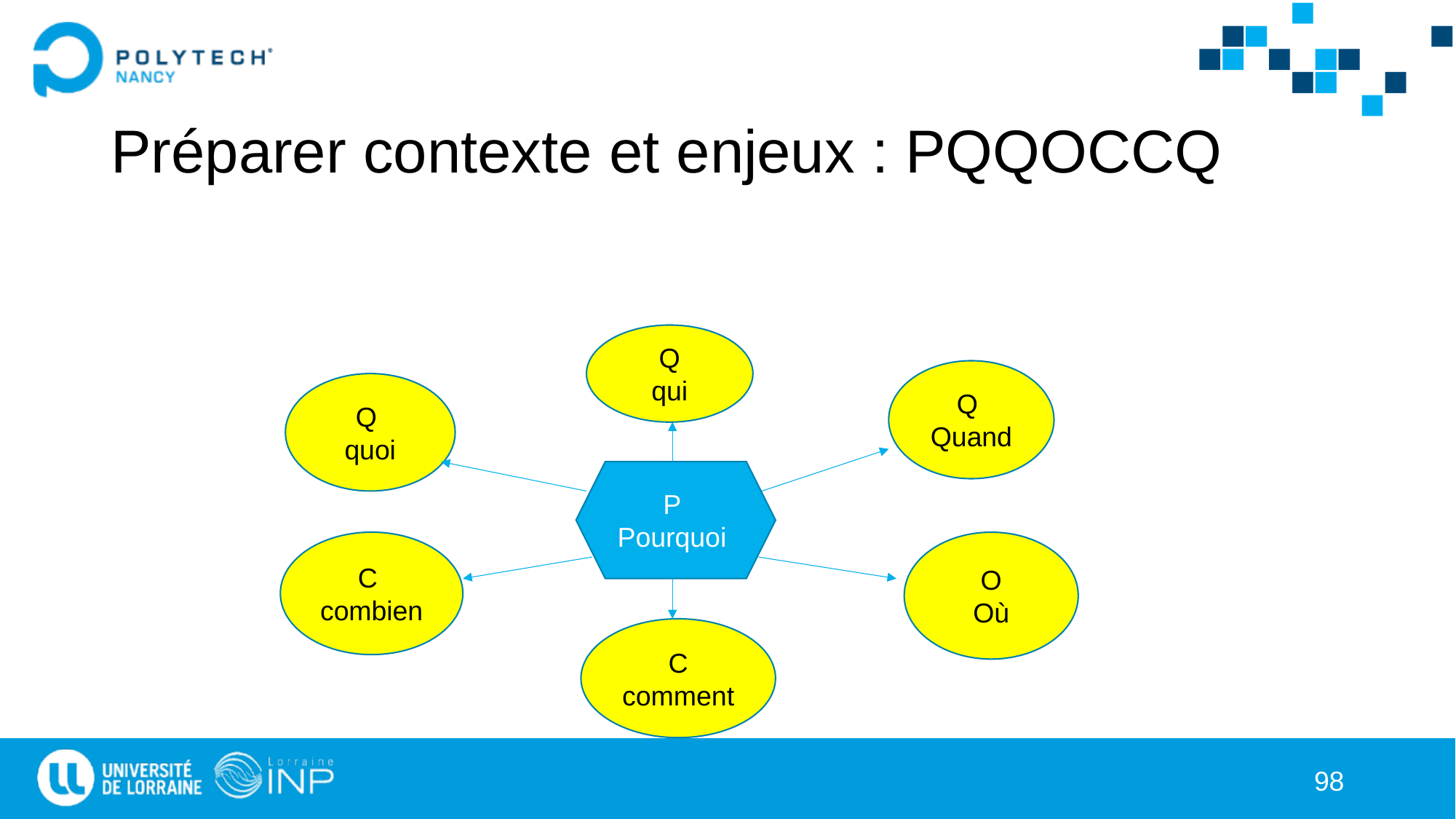

# Préparer contexte et enjeux : PQQOCCQ

Q
qui
Q
Quand
Q
quoi
P
Pourquoi
C
combien
O
Où
C
comment